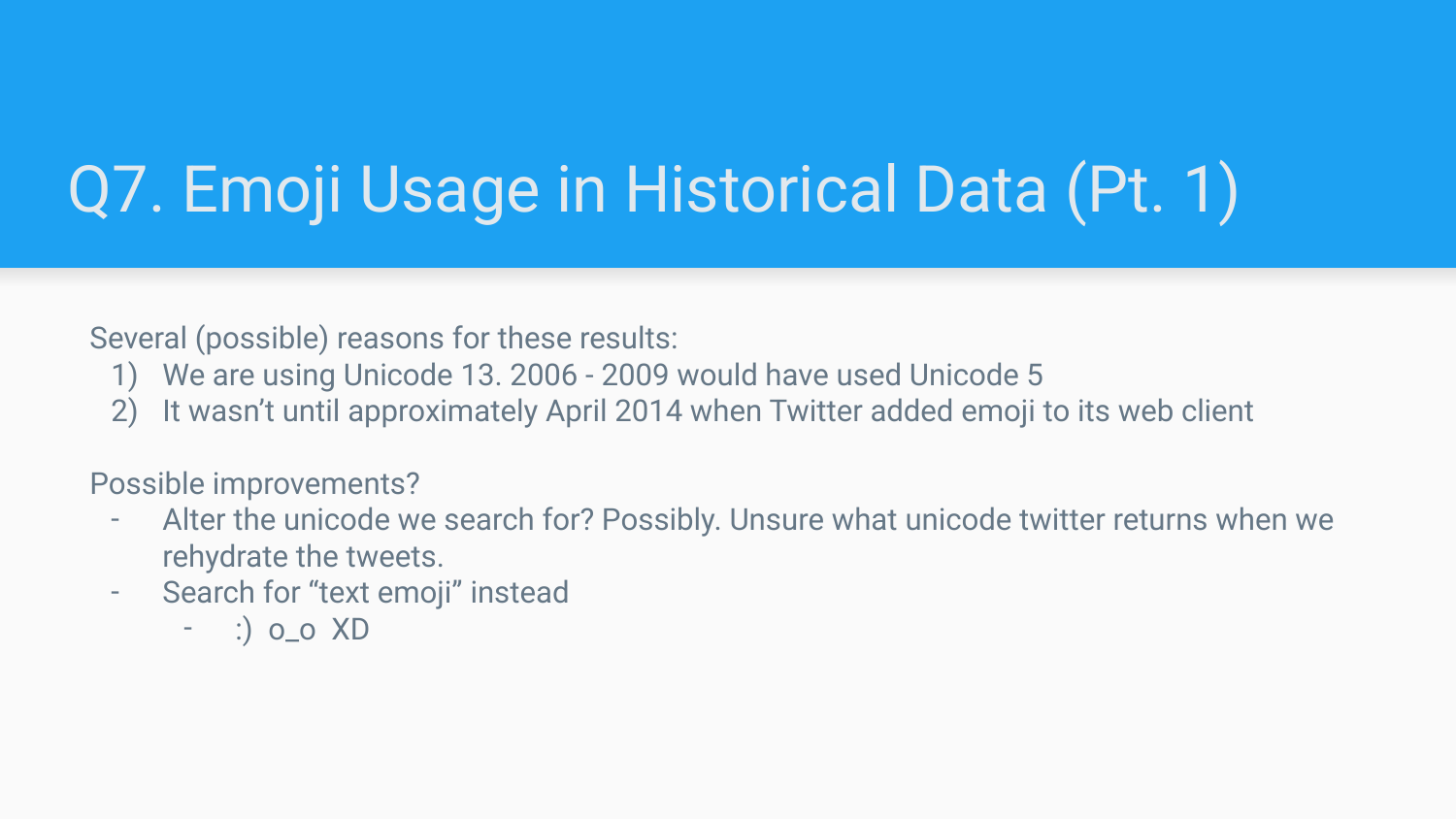

# Q7. Emoji Usage in Historical Data (Pt. 1)
Several (possible) reasons for these results:
We are using Unicode 13. 2006 - 2009 would have used Unicode 5
It wasn’t until approximately April 2014 when Twitter added emoji to its web client

Possible improvements?
Alter the unicode we search for? Possibly. Unsure what unicode twitter returns when we rehydrate the tweets.
Search for “text emoji” instead
:)  o_o  XD